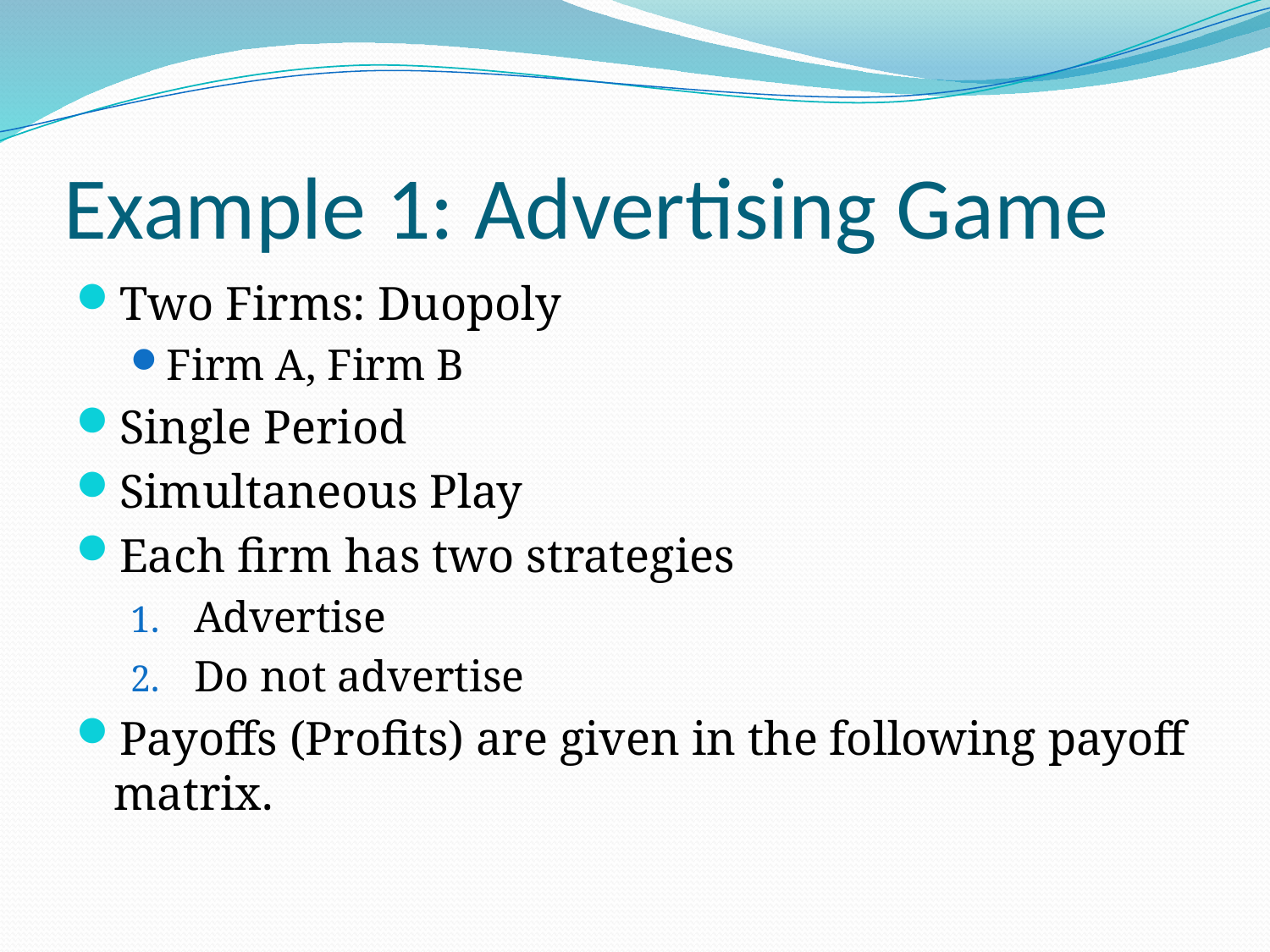

# Example 1: Advertising Game
Two Firms: Duopoly
Firm A, Firm B
Single Period
Simultaneous Play
Each firm has two strategies
Advertise
Do not advertise
Payoffs (Profits) are given in the following payoff matrix.